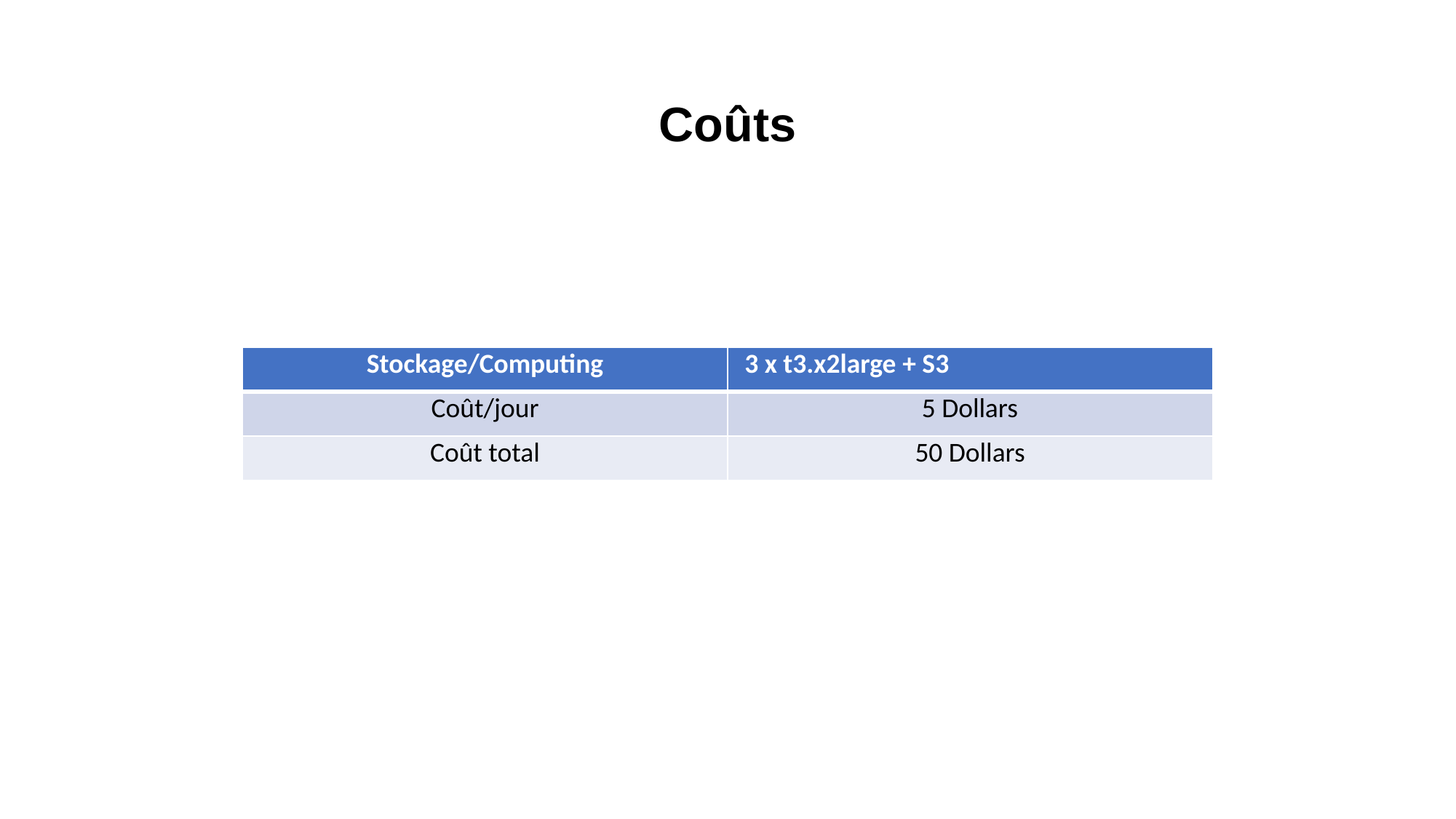

Coûts
| Stockage/Computing | 3 x t3.x2large + S3 |
| --- | --- |
| Coût/jour | 5 Dollars |
| Coût total | 50 Dollars |